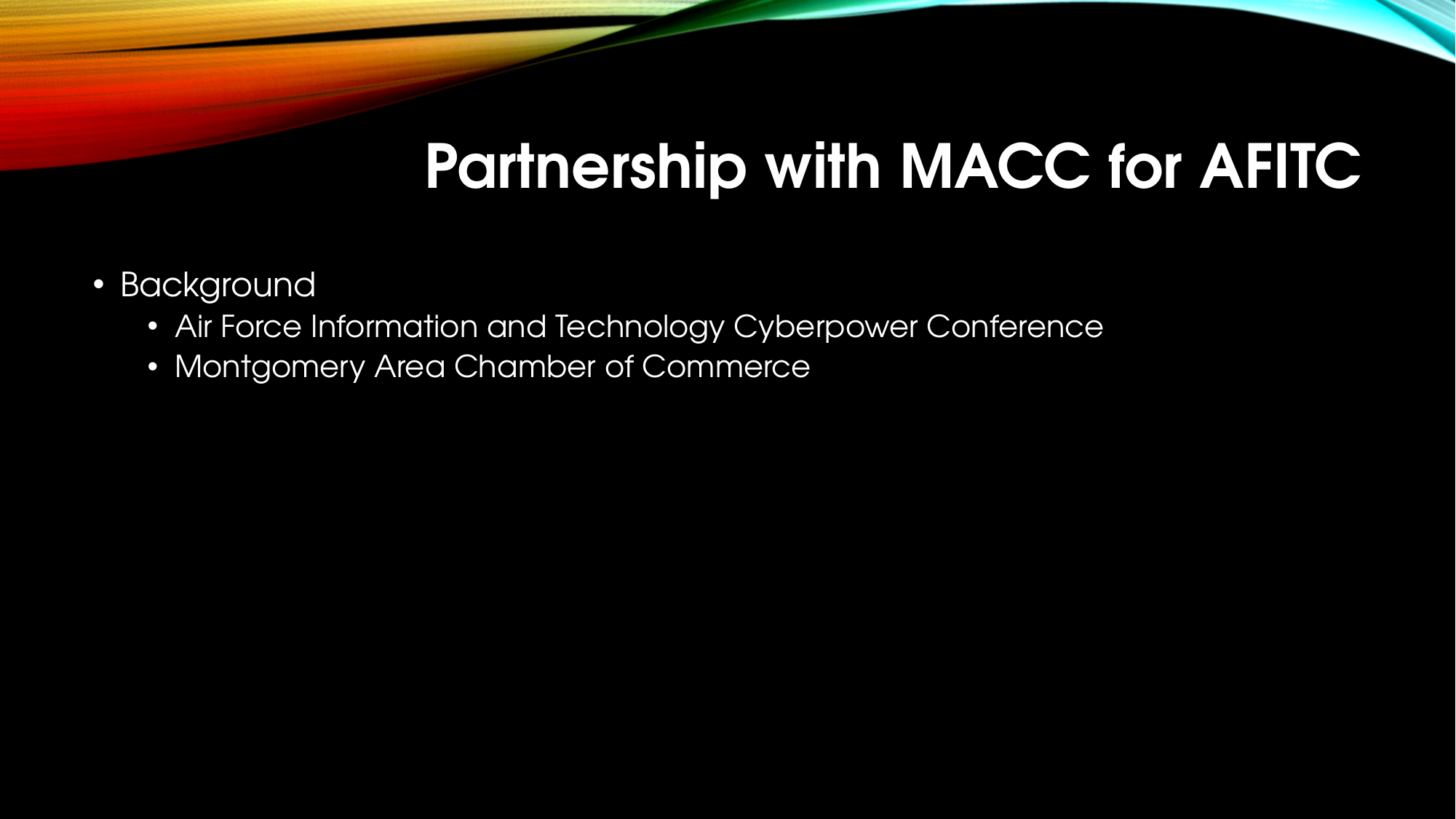

# Partnership with MACC for AFITC
Background
Air Force Information and Technology Cyberpower Conference
Montgomery Area Chamber of Commerce